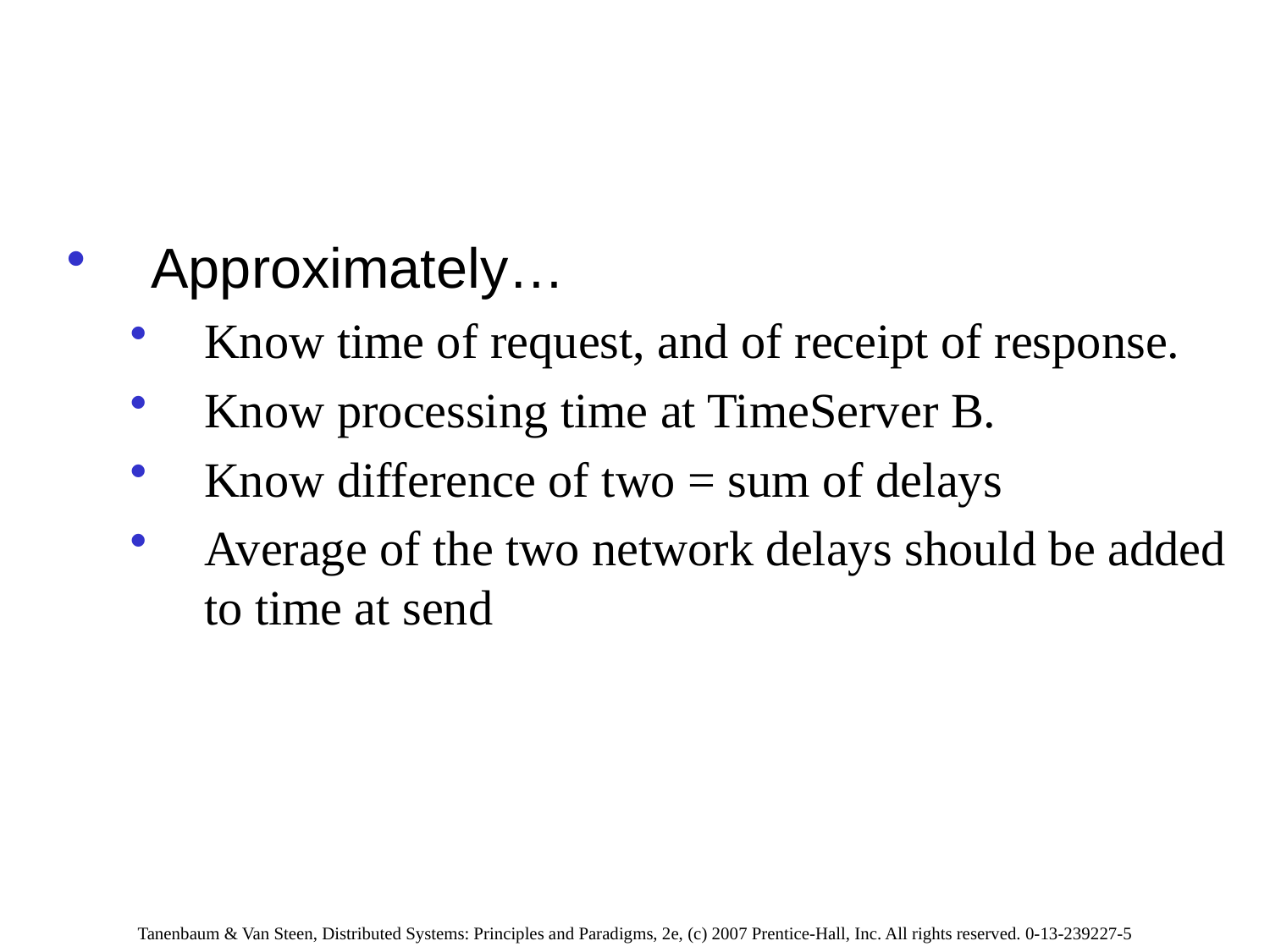

#
Approximately…
Know time of request, and of receipt of response.
Know processing time at TimeServer B.
Know difference of two = sum of delays
Average of the two network delays should be added to time at send
Tanenbaum & Van Steen, Distributed Systems: Principles and Paradigms, 2e, (c) 2007 Prentice-Hall, Inc. All rights reserved. 0-13-239227-5